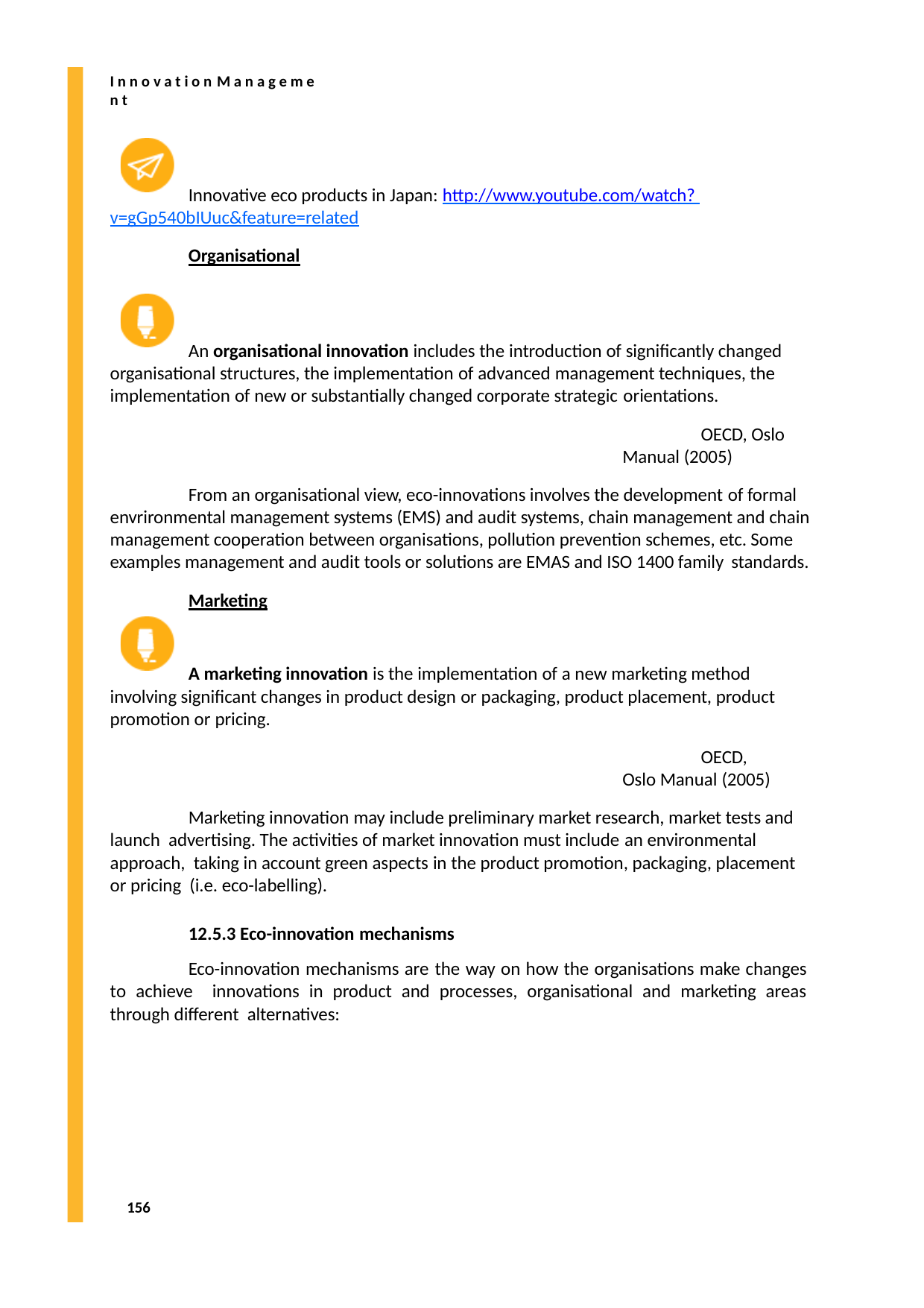

I n n o v a t i o n M a n a g e m e n t

Innovative eco products in Japan: http://www.youtube.com/watch?  v=gGp540bIUuc&feature=related
Organisational

An organisational innovation includes the introduction of significantly changed  organisational structures, the implementation of advanced management techniques, the  implementation of new or substantially changed corporate strategic orientations.
OECD, Oslo Manual (2005)
From an organisational view, eco-innovations involves the development of formal  envrironmental management systems (EMS) and audit systems, chain management and chain  management cooperation between organisations, pollution prevention schemes, etc. Some  examples management and audit tools or solutions are EMAS and ISO 1400 family standards.
Marketing

A marketing innovation is the implementation of a new marketing method  involving significant changes in product design or packaging, product placement, product  promotion or pricing.
OECD, Oslo Manual (2005)
Marketing innovation may include preliminary market research, market tests and launch  advertising. The activities of market innovation must include an environmental approach,  taking in account green aspects in the product promotion, packaging, placement or pricing  (i.e. eco-labelling).

12.5.3 Eco-innovation mechanisms
Eco-innovation mechanisms are the way on how the organisations make changes to achieve  innovations in product and processes, organisational and marketing areas through different  alternatives:
156